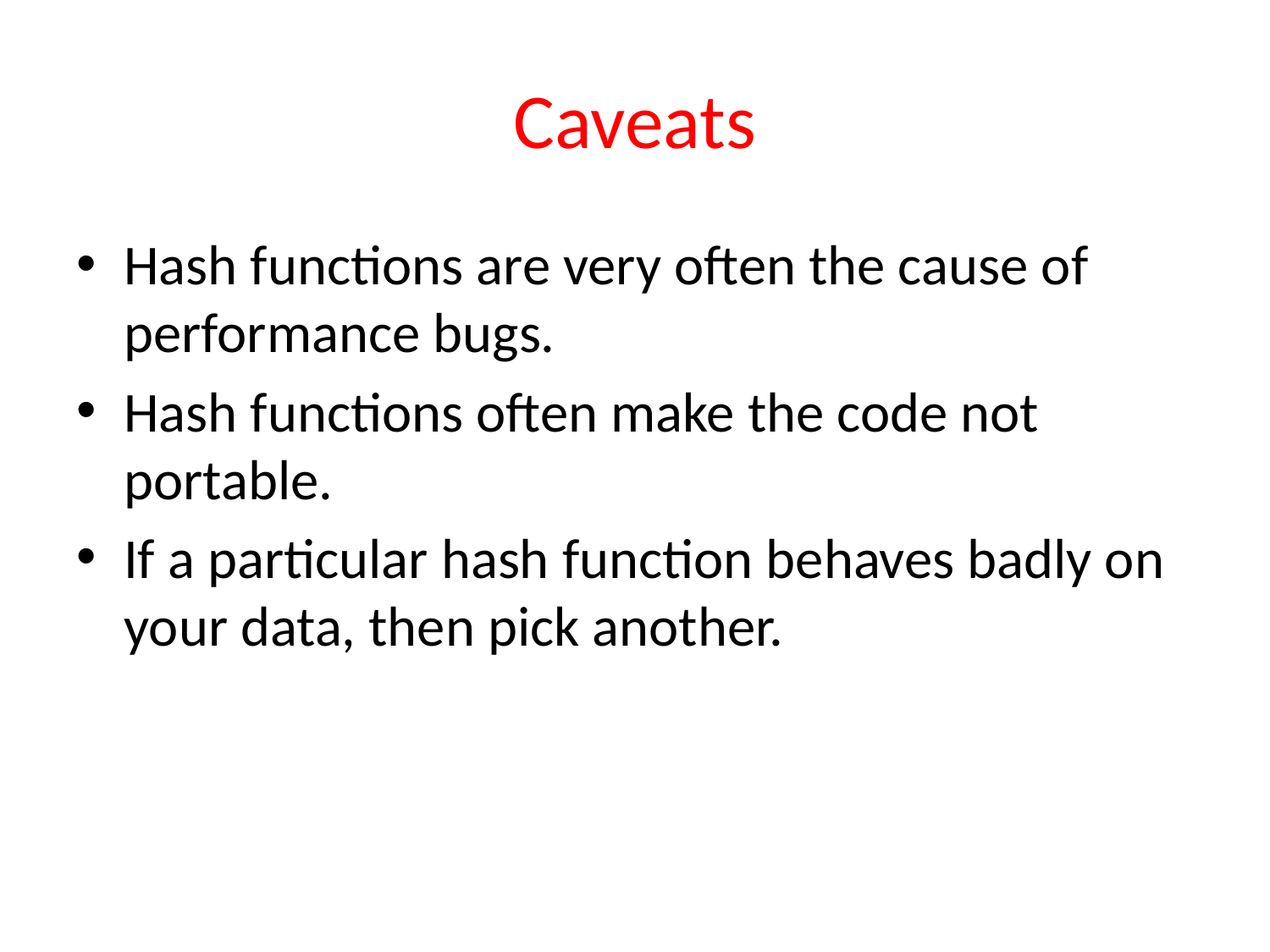

# Caveats
Hash functions are very often the cause of performance bugs.
Hash functions often make the code not portable.
If a particular hash function behaves badly on your data, then pick another.